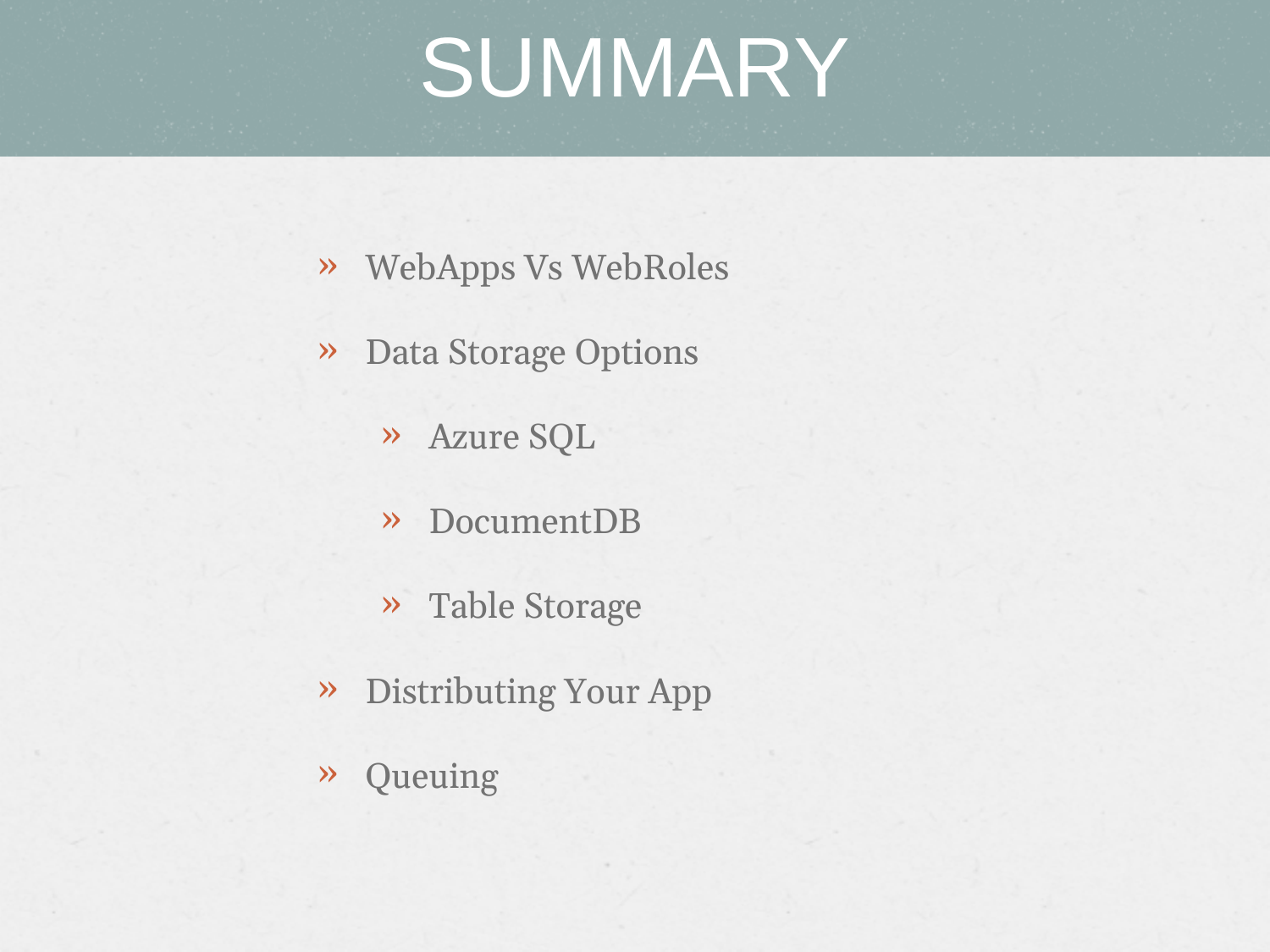

# Summary
WebApps Vs WebRoles
Data Storage Options
Azure SQL
DocumentDB
Table Storage
Distributing Your App
Queuing